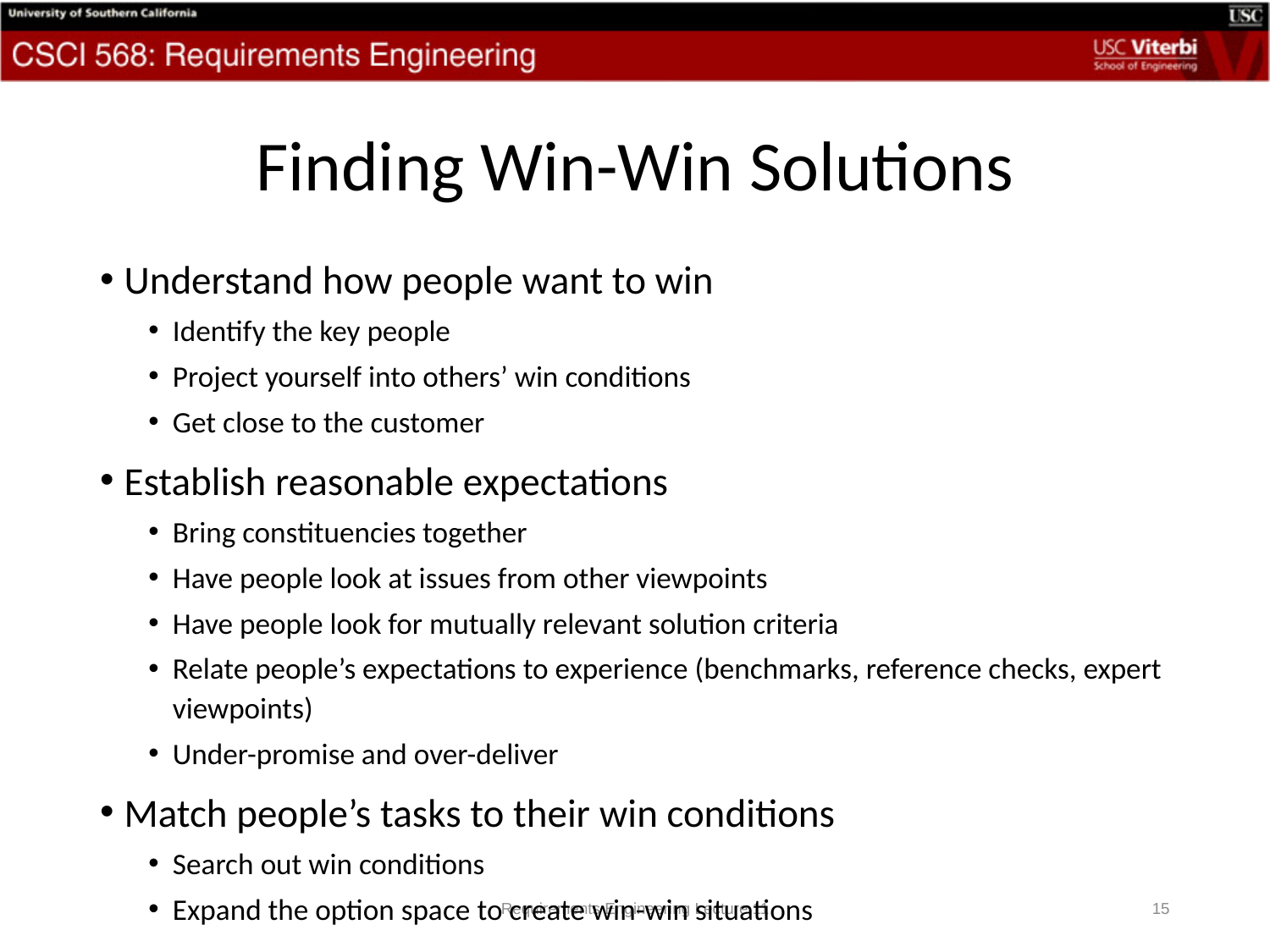

# Finding Win-Win Solutions
Understand how people want to win
Identify the key people
Project yourself into others’ win conditions
Get close to the customer
Establish reasonable expectations
Bring constituencies together
Have people look at issues from other viewpoints
Have people look for mutually relevant solution criteria
Relate people’s expectations to experience (benchmarks, reference checks, expert viewpoints)
Under-promise and over-deliver
Match people’s tasks to their win conditions
Search out win conditions
Expand the option space to create win-win situations

Requirements Engineering Lecture 11
15